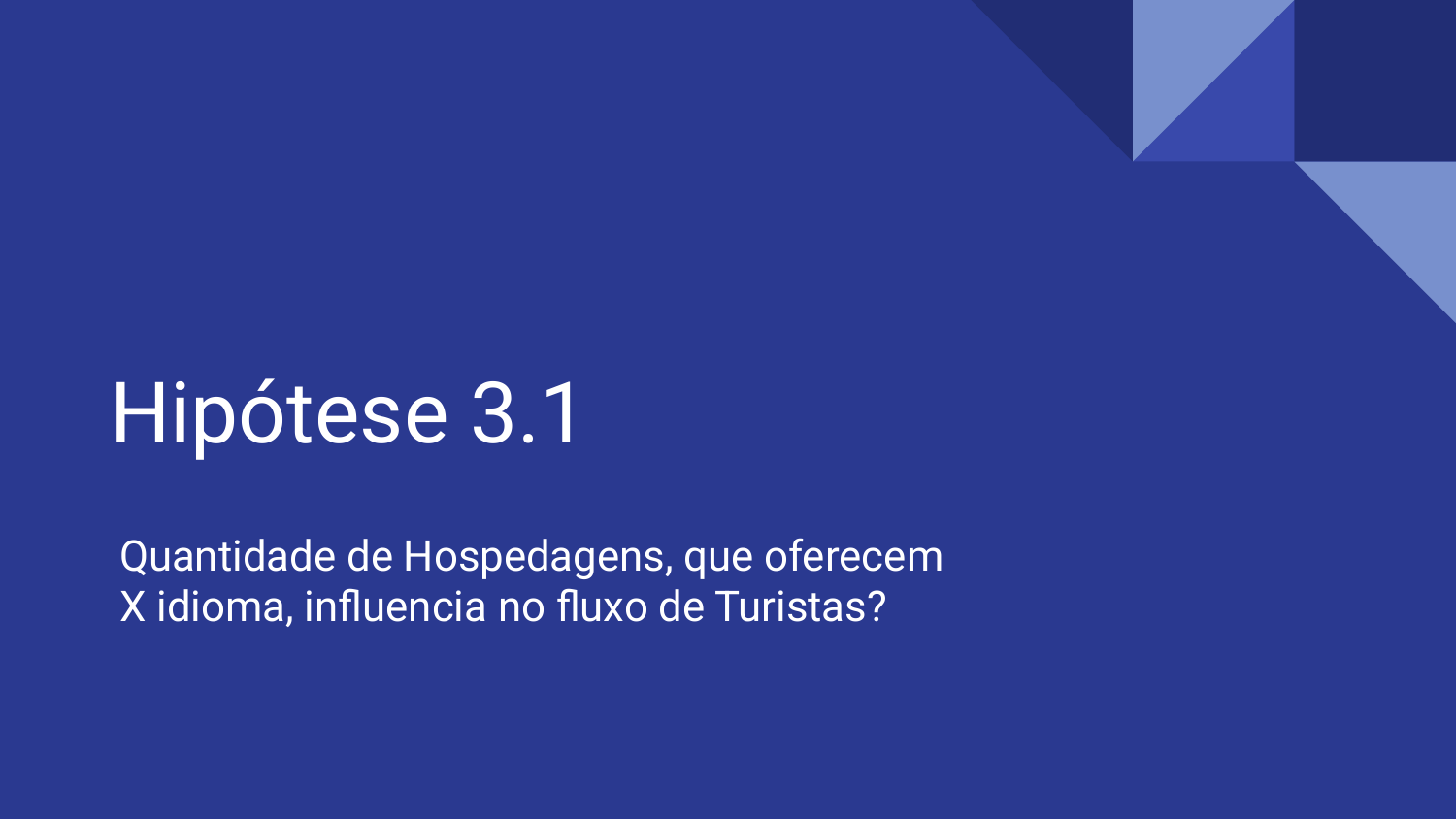

# Hipótese 3.1
Quantidade de Hospedagens, que oferecem X idioma, influencia no fluxo de Turistas?